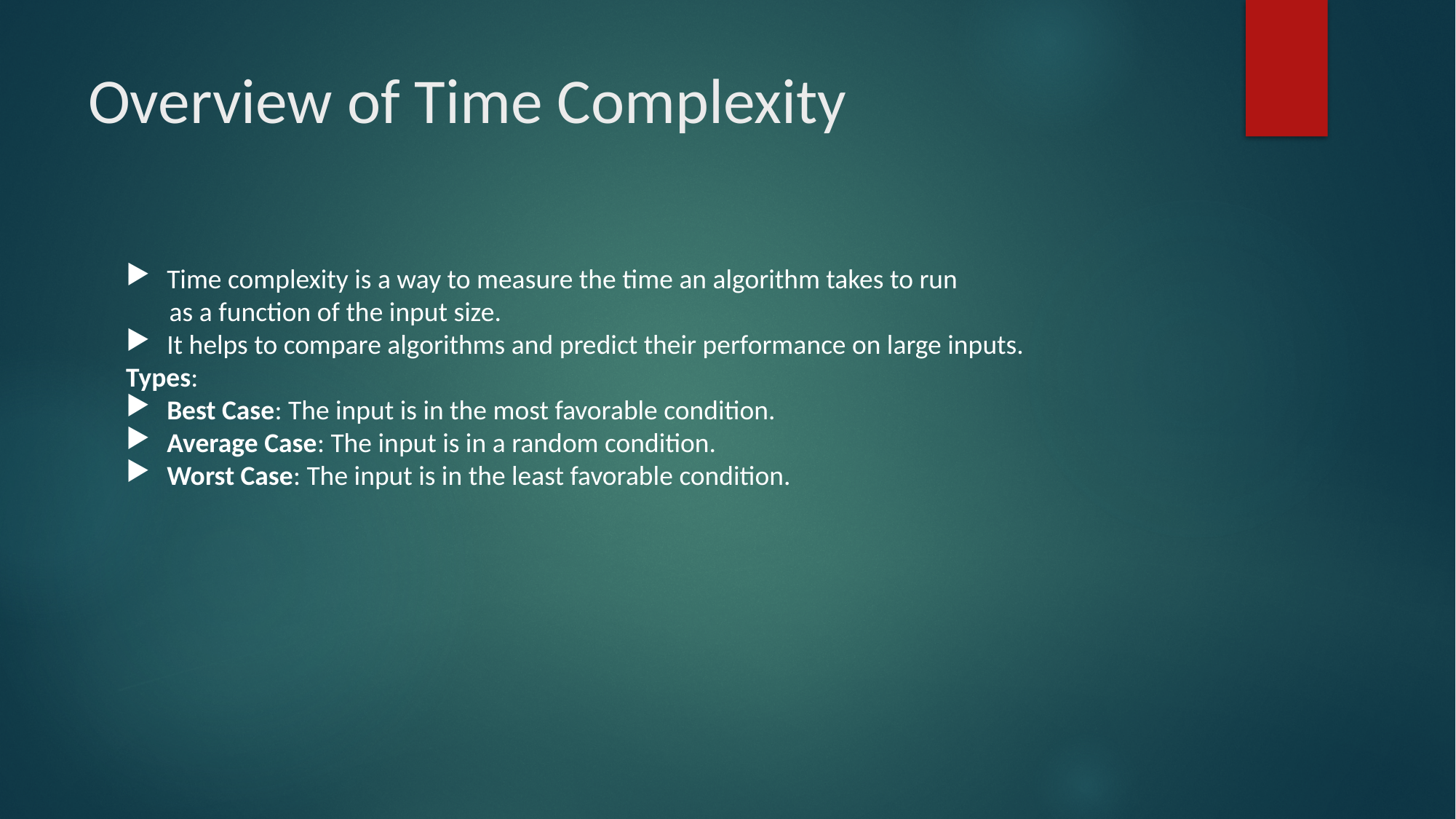

# Overview of Time Complexity
Time complexity is a way to measure the time an algorithm takes to run
       as a function of the input size.
It helps to compare algorithms and predict their performance on large inputs.
Types:
Best Case: The input is in the most favorable condition.
Average Case: The input is in a random condition.
Worst Case: The input is in the least favorable condition.